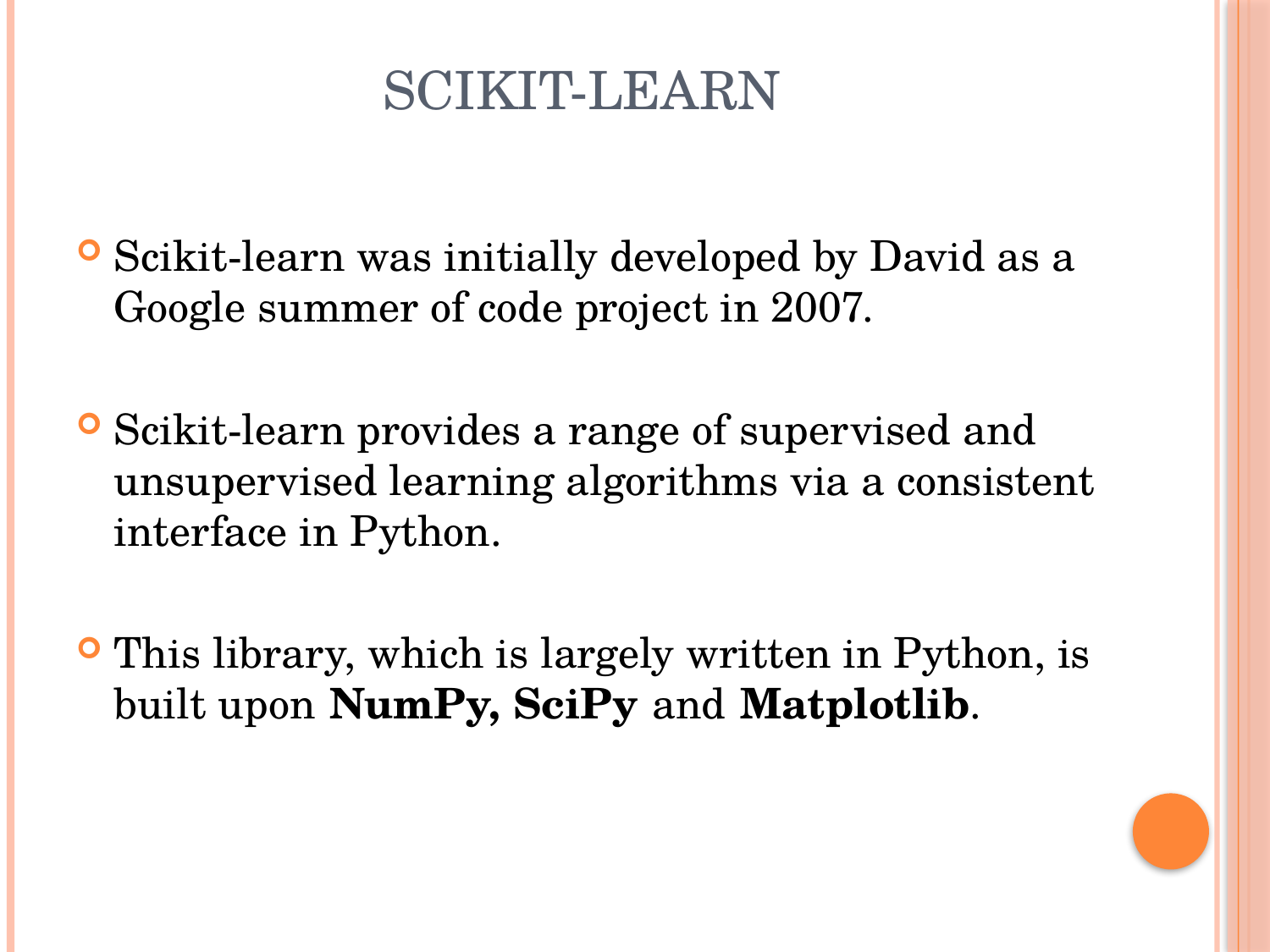

# Scikit-learn
Scikit-learn was initially developed by David as a Google summer of code project in 2007.

Scikit-learn provides a range of supervised and unsupervised learning algorithms via a consistent interface in Python.

This library, which is largely written in Python, is built upon NumPy, SciPy and Matplotlib.